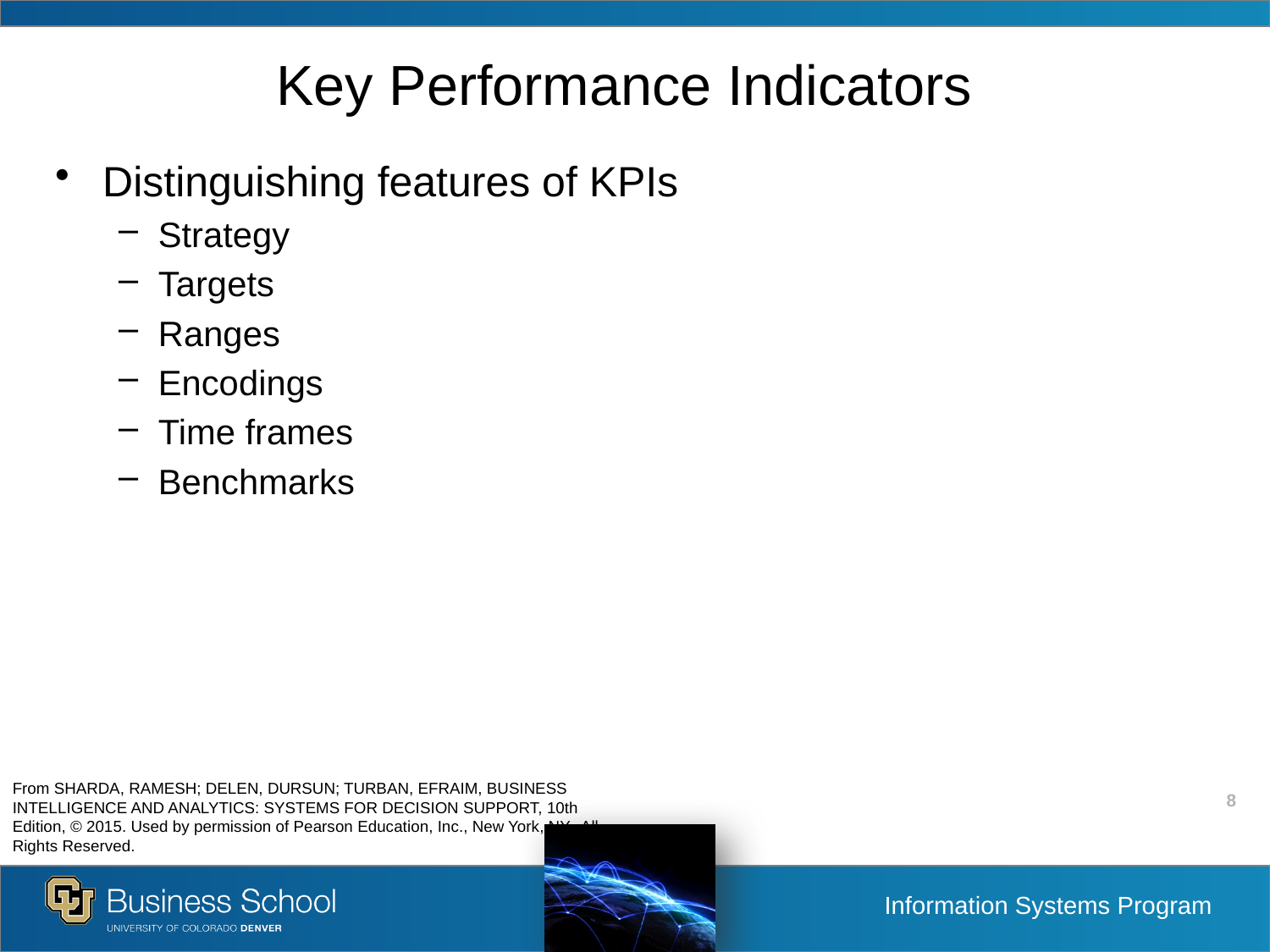

# Key Performance Indicators
Distinguishing features of KPIs
Strategy
Targets
Ranges
Encodings
Time frames
Benchmarks
From SHARDA, RAMESH; DELEN, DURSUN; TURBAN, EFRAIM, BUSINESS INTELLIGENCE AND ANALYTICS: SYSTEMS FOR DECISION SUPPORT, 10th Edition, © 2015. Used by permission of Pearson Education, Inc., New York, NY.  All Rights Reserved.